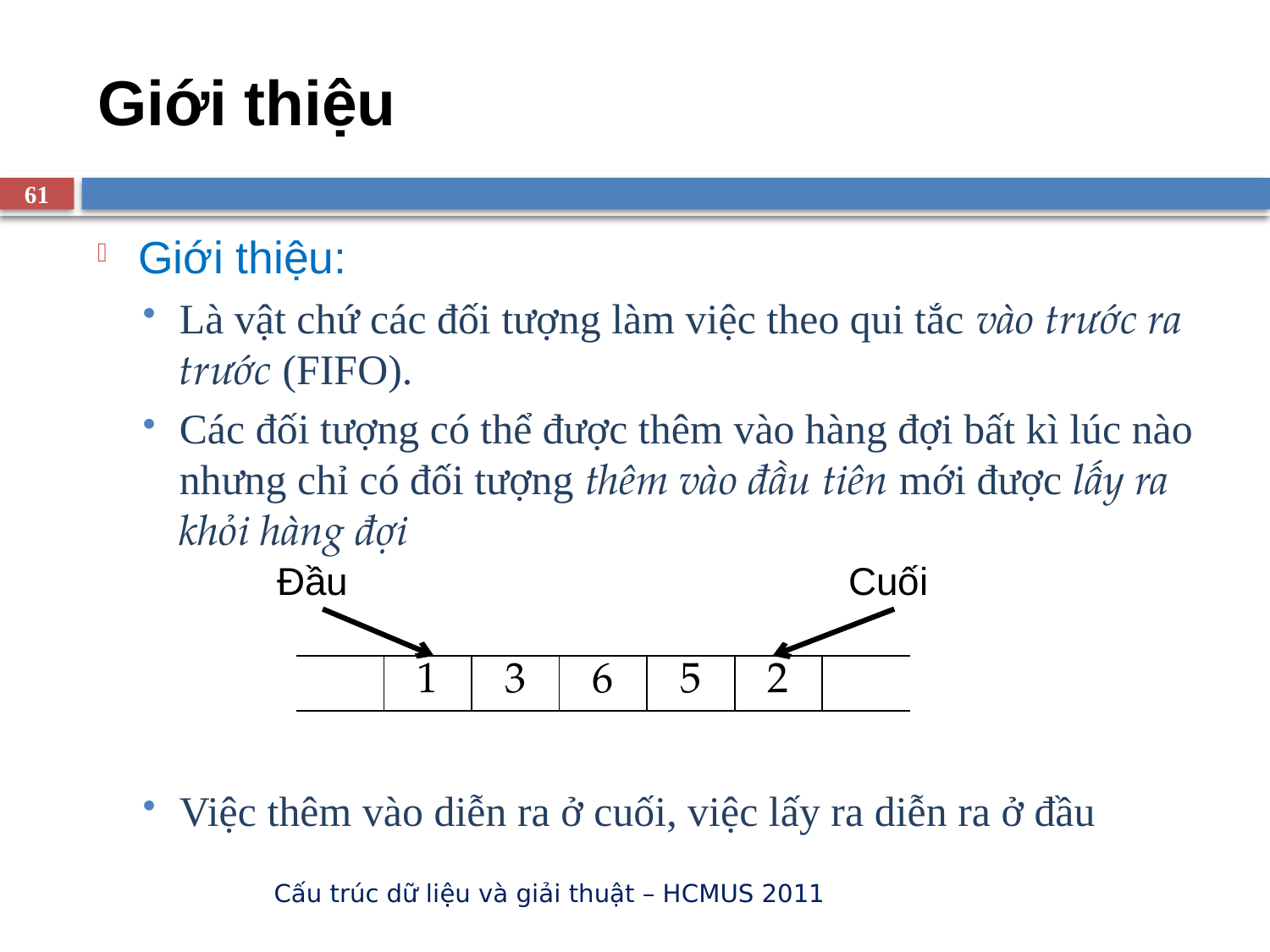

# Giới thiệu
61
Giới thiệu:
Là vật chứ các đối tượng làm việc theo qui tắc vào trước ra trước (FIFO).
Các đối tượng có thể được thêm vào hàng đợi bất kì lúc nào nhưng chỉ có đối tượng thêm vào đầu tiên mới được lấy ra khỏi hàng đợi

Việc thêm vào diễn ra ở cuối, việc lấy ra diễn ra ở đầu

Đầu
Cuối
|  | 1 | 3 | 6 | 5 | 2 |  |
| --- | --- | --- | --- | --- | --- | --- |
Cấu trúc dữ liệu và giải thuật – HCMUS 2011